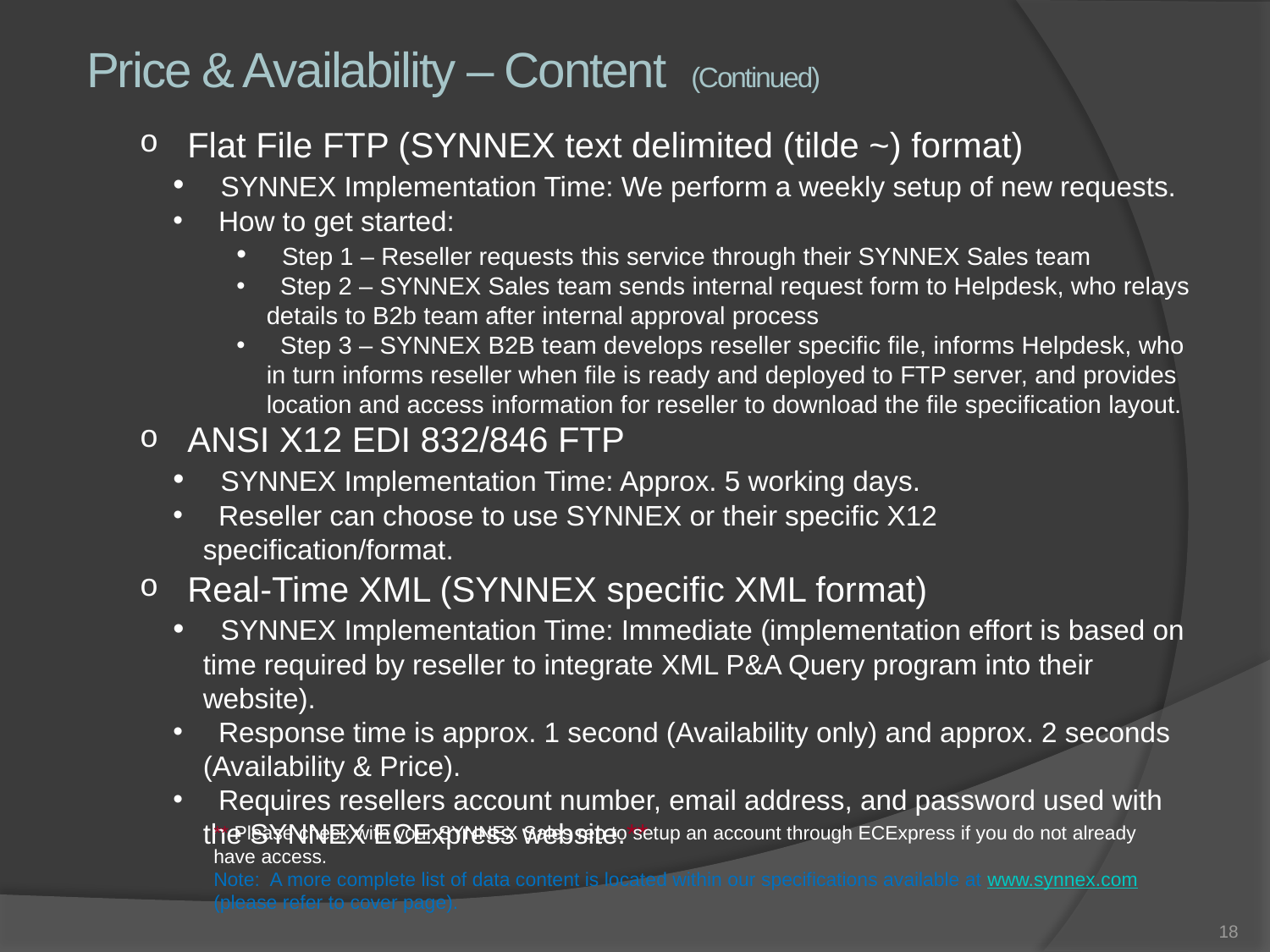

Price & Availability – Content  (Continued)
  Flat File FTP (SYNNEX text delimited (tilde ~) format)
  SYNNEX Implementation Time: We perform a weekly setup of new requests.
  How to get started:
  Step 1 – Reseller requests this service through their SYNNEX Sales team
  Step 2 – SYNNEX Sales team sends internal request form to Helpdesk, who relays details to B2b team after internal approval process
  Step 3 – SYNNEX B2B team develops reseller specific file, informs Helpdesk, who in turn informs reseller when file is ready and deployed to FTP server, and provides location and access information for reseller to download the file specification layout.
  ANSI X12 EDI 832/846 FTP
  SYNNEX Implementation Time: Approx. 5 working days.
  Reseller can choose to use SYNNEX or their specific X12 specification/format.
  Real-Time XML (SYNNEX specific XML format)
  SYNNEX Implementation Time: Immediate (implementation effort is based on time required by reseller to integrate XML P&A Query program into their website).
  Response time is approx. 1 second (Availability only) and approx. 2 seconds (Availability & Price).
  Requires resellers account number, email address, and password used with the SYNNEX ECExpress website.**
** Please check with your SYNNEX Sales rep to setup an account through ECExpress if you do not already have access.
Note:  A more complete list of data content is located within our specifications available at www.synnex.com (please refer to cover page).
18